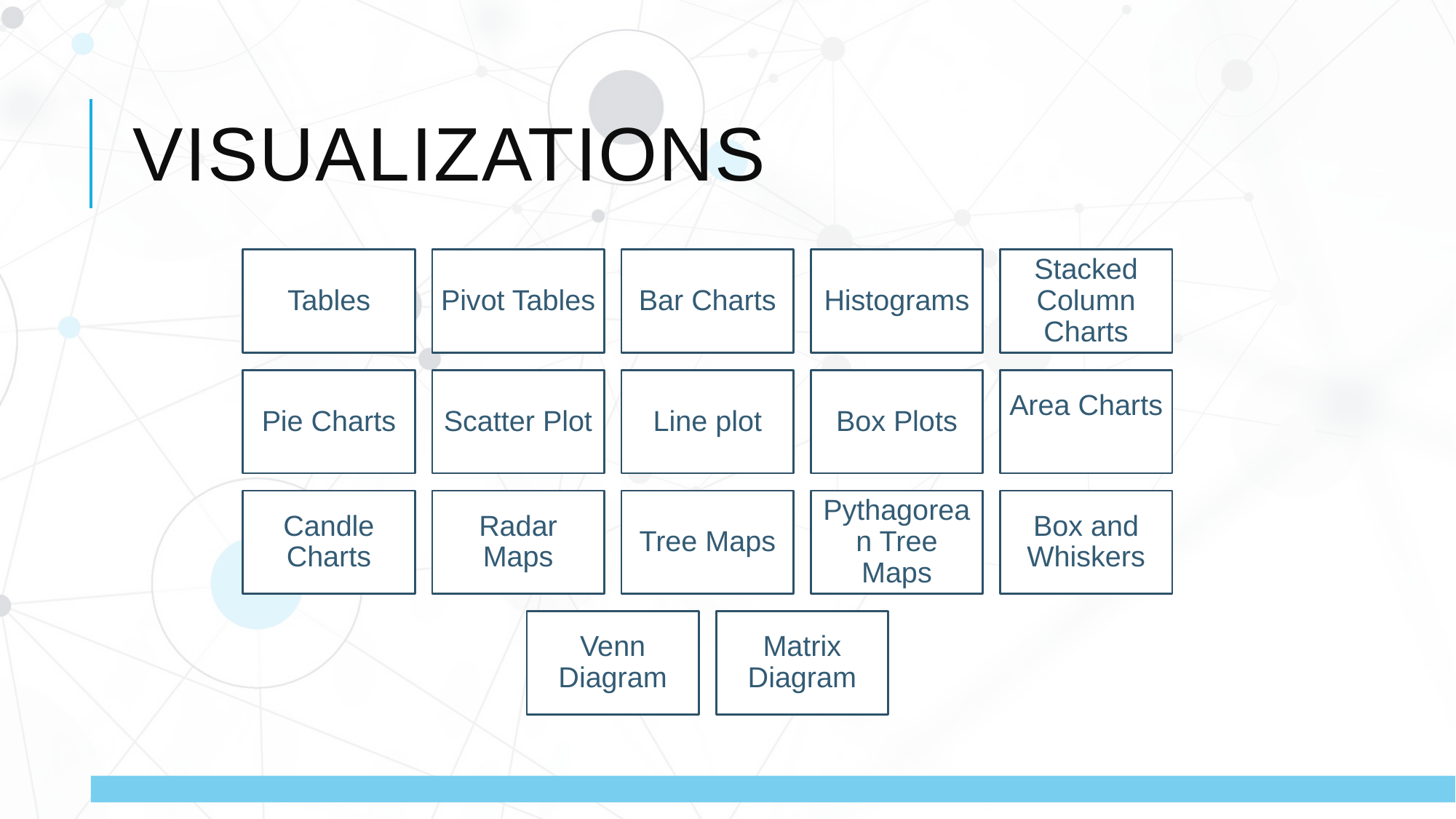

# Visualizations
Tables
Pivot Tables
Bar Charts
Histograms
Stacked Column Charts
Pie Charts
Scatter Plot
Line plot
Box Plots
Area Charts
Candle Charts
Radar Maps
Tree Maps
Pythagorean Tree Maps
Box and Whiskers
Venn Diagram
Matrix Diagram